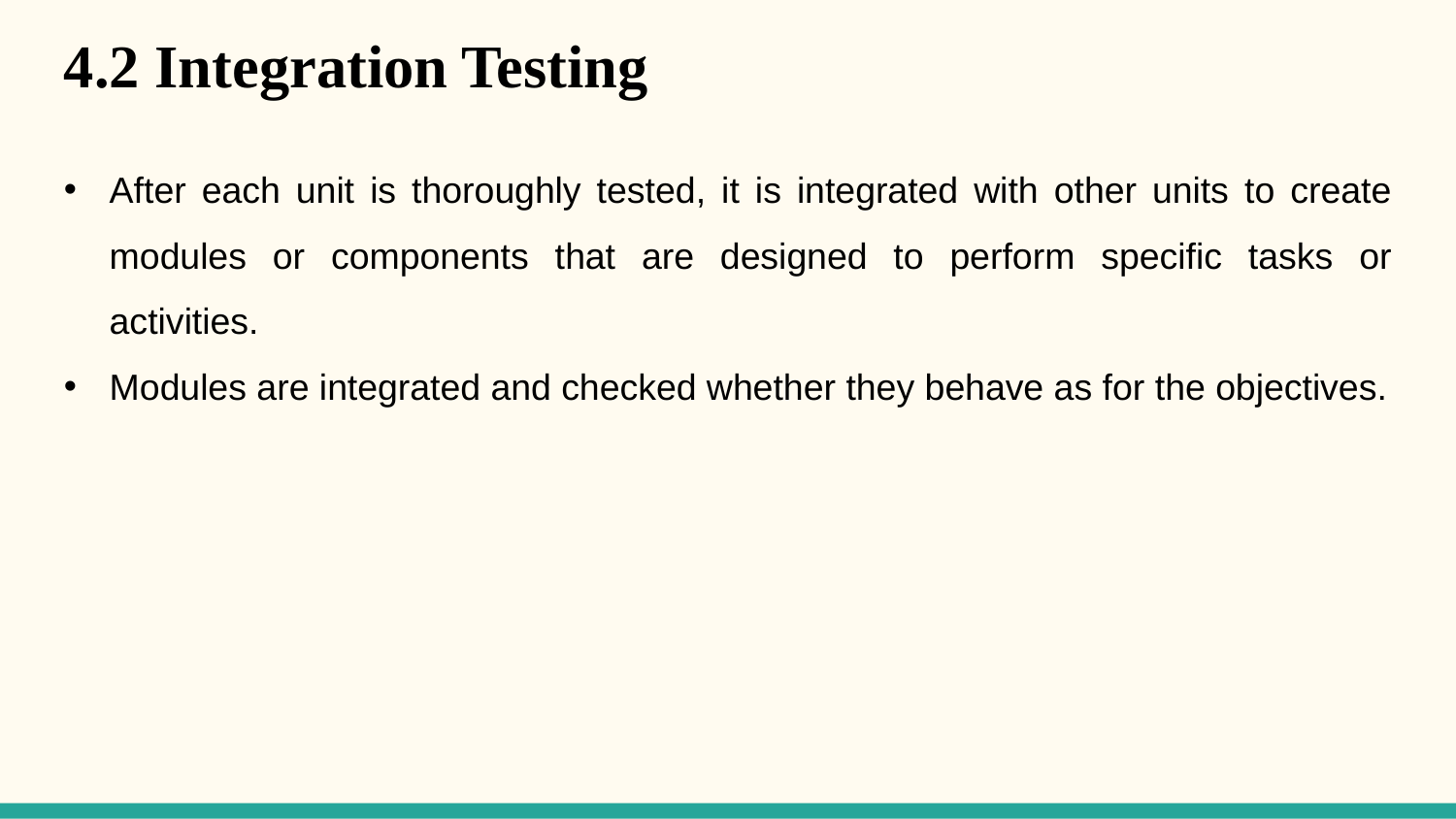

4.2 Integration Testing
After each unit is thoroughly tested, it is integrated with other units to create modules or components that are designed to perform specific tasks or activities.
Modules are integrated and checked whether they behave as for the objectives.